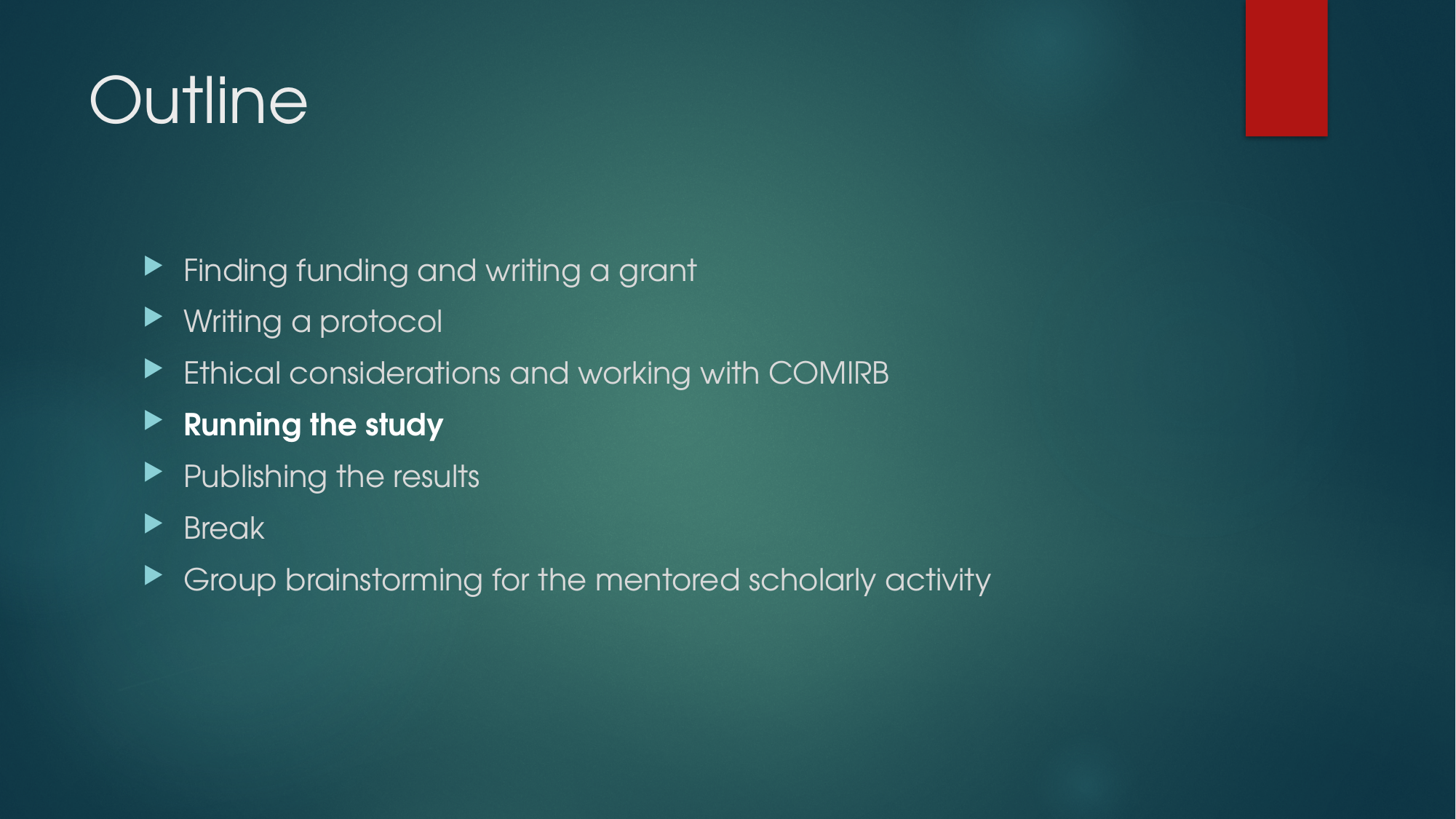

# Outline
Finding funding and writing a grant
Writing a protocol
Ethical considerations and working with COMIRB
Running the study
Publishing the results
Break
Group brainstorming for the mentored scholarly activity